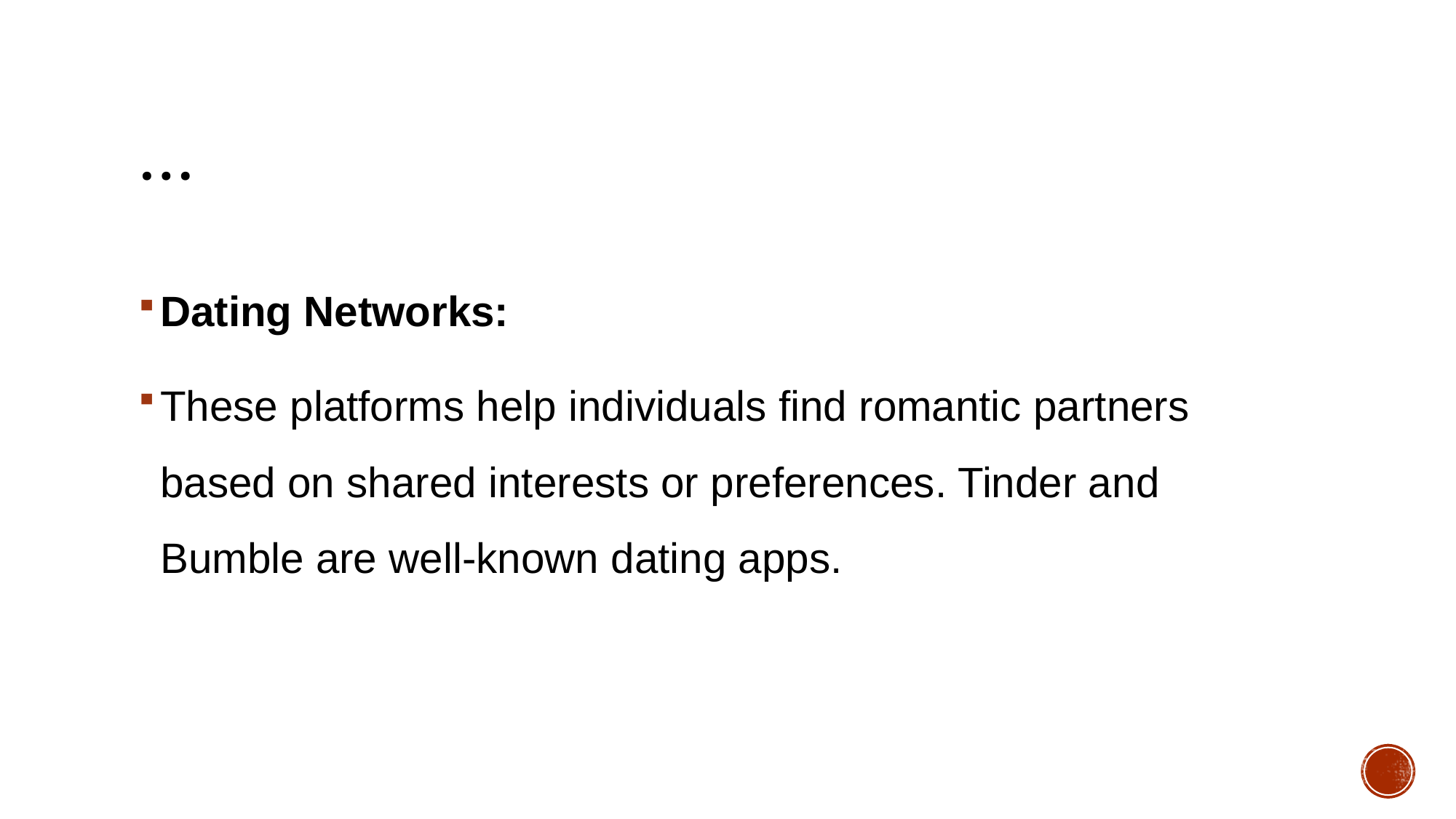

# …
Dating Networks:
These platforms help individuals find romantic partners based on shared interests or preferences. Tinder and Bumble are well-known dating apps.